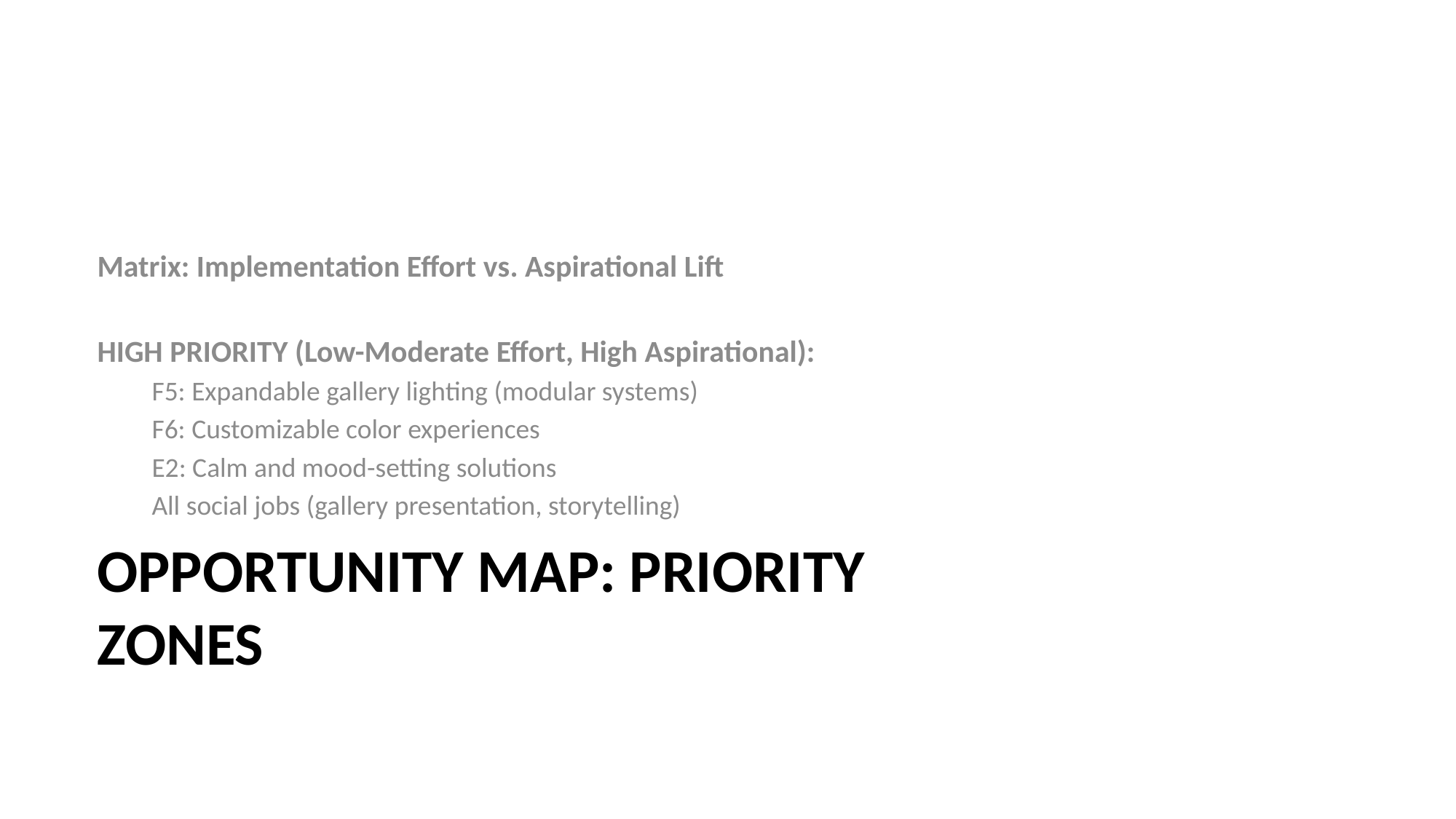

Matrix: Implementation Effort vs. Aspirational Lift

HIGH PRIORITY (Low-Moderate Effort, High Aspirational):
F5: Expandable gallery lighting (modular systems)
F6: Customizable color experiences
E2: Calm and mood-setting solutions
All social jobs (gallery presentation, storytelling)
# Opportunity Map: Priority Zones